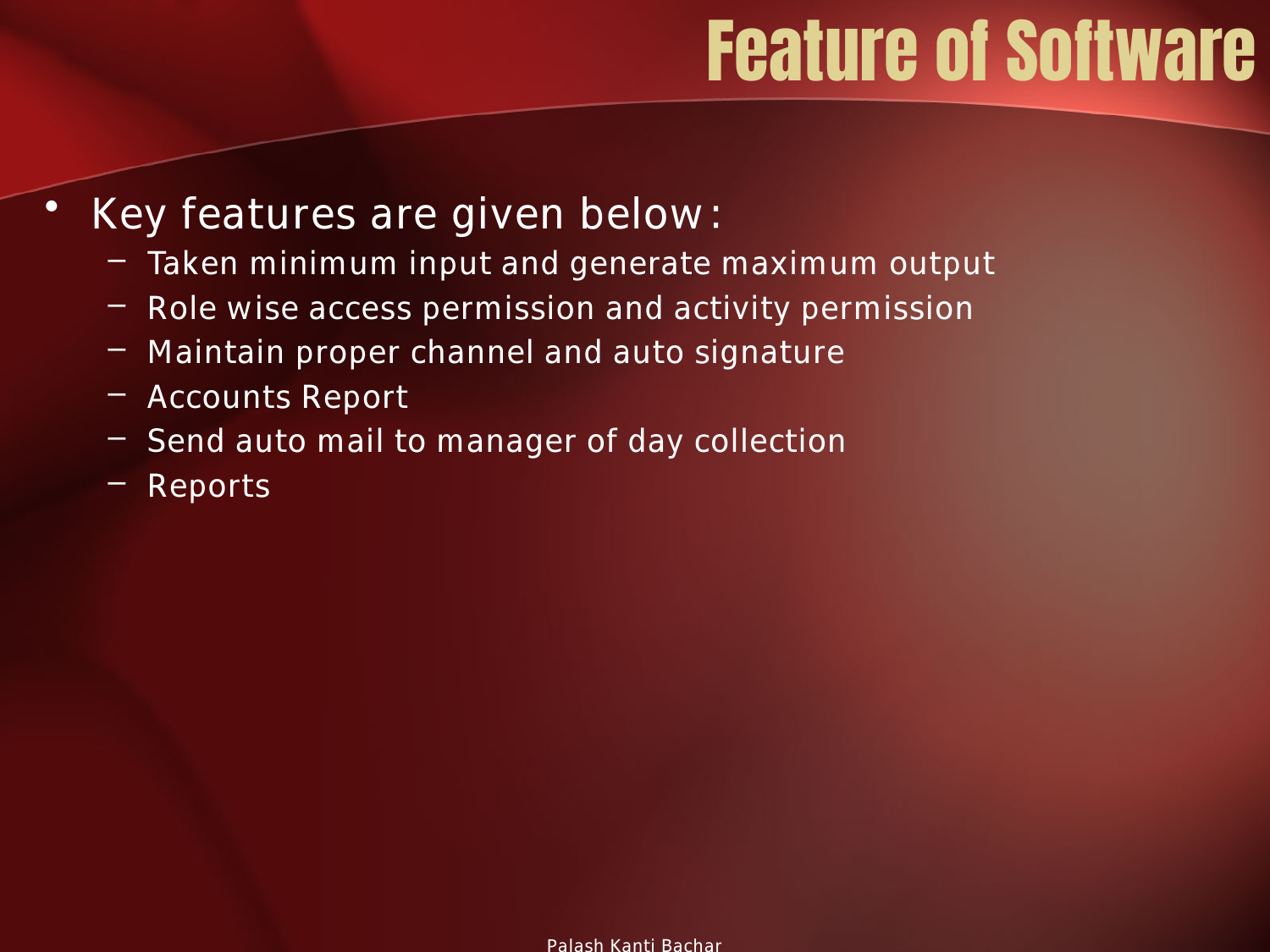

# Feature of Software
Key features are given below:
Taken minimum input and generate maximum output
Role wise access permission and activity permission
Maintain proper channel and auto signature
Accounts Report
Send auto mail to manager of day collection
Reports
Palash Kanti Bachar